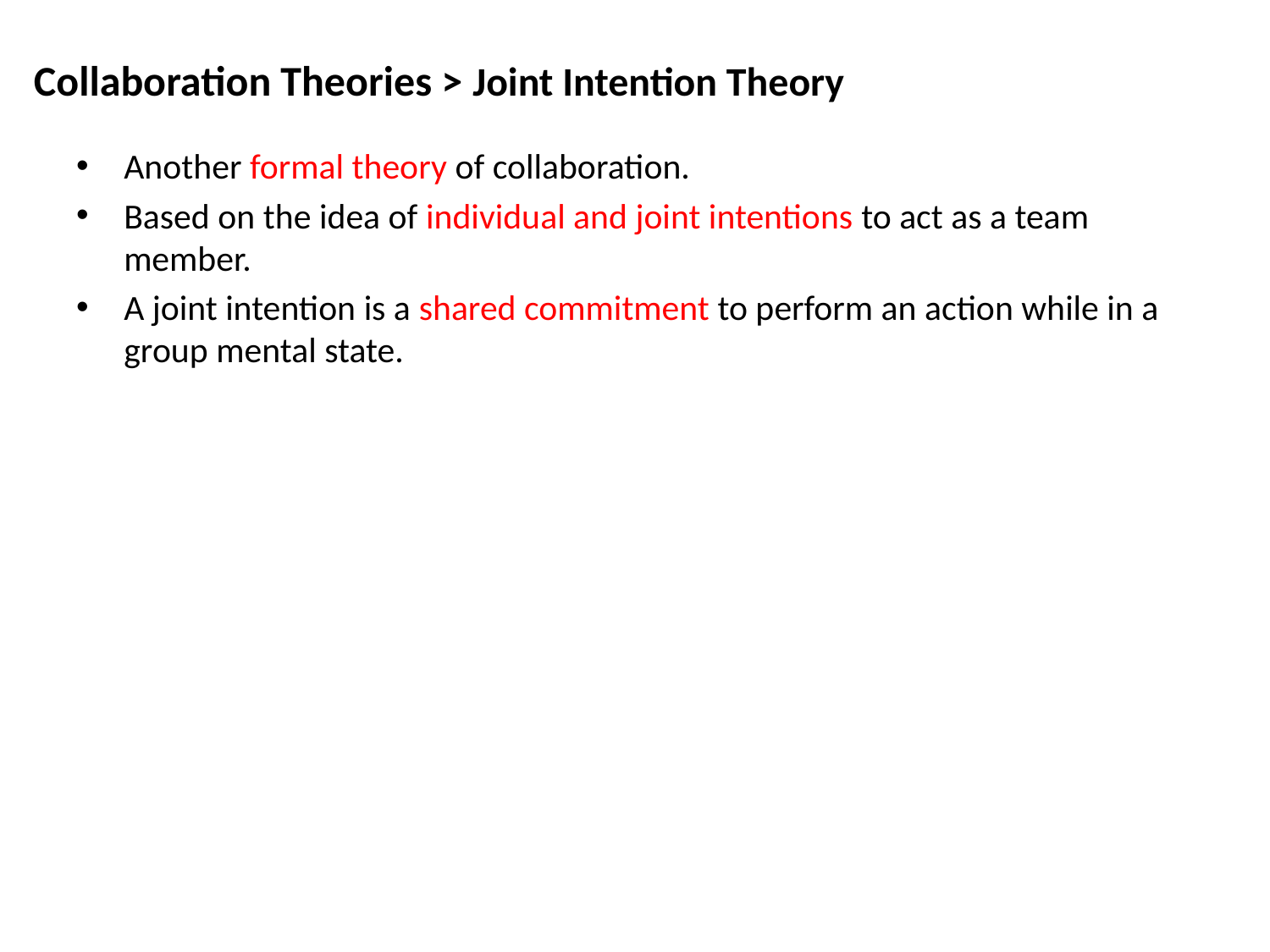

Collaboration Theories > Joint Intention Theory
Another formal theory of collaboration.
Based on the idea of individual and joint intentions to act as a team member.
A joint intention is a shared commitment to perform an action while in a group mental state.